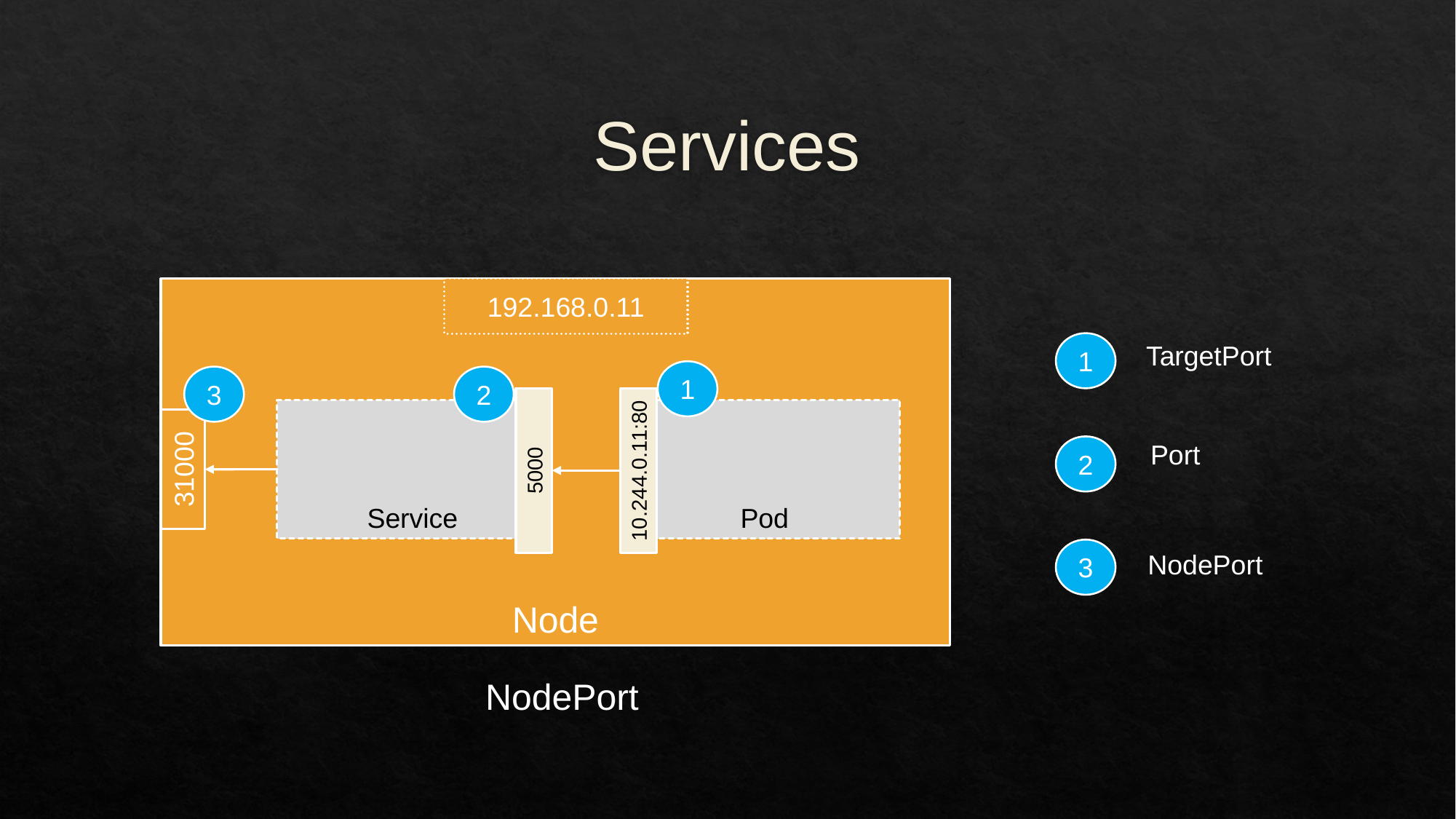

# Services
Node
192.168.0.11
1
TargetPort
1
3
2
Service
Pod
31000
Port
2
5000
10.244.0.11:80
3
NodePort
NodePort